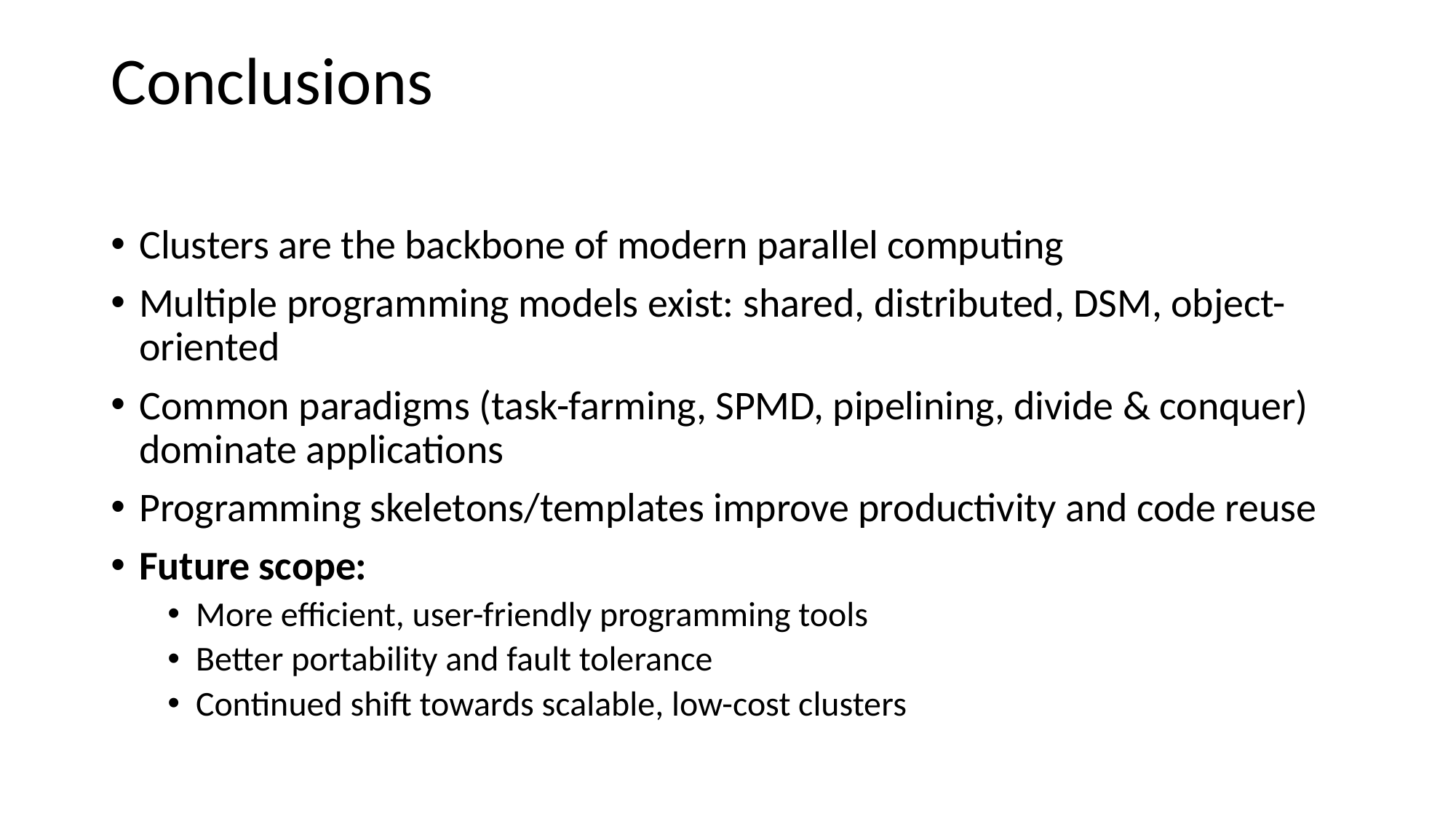

# Conclusions
Clusters are the backbone of modern parallel computing
Multiple programming models exist: shared, distributed, DSM, object-oriented
Common paradigms (task-farming, SPMD, pipelining, divide & conquer) dominate applications
Programming skeletons/templates improve productivity and code reuse
Future scope:
More efficient, user-friendly programming tools
Better portability and fault tolerance
Continued shift towards scalable, low-cost clusters